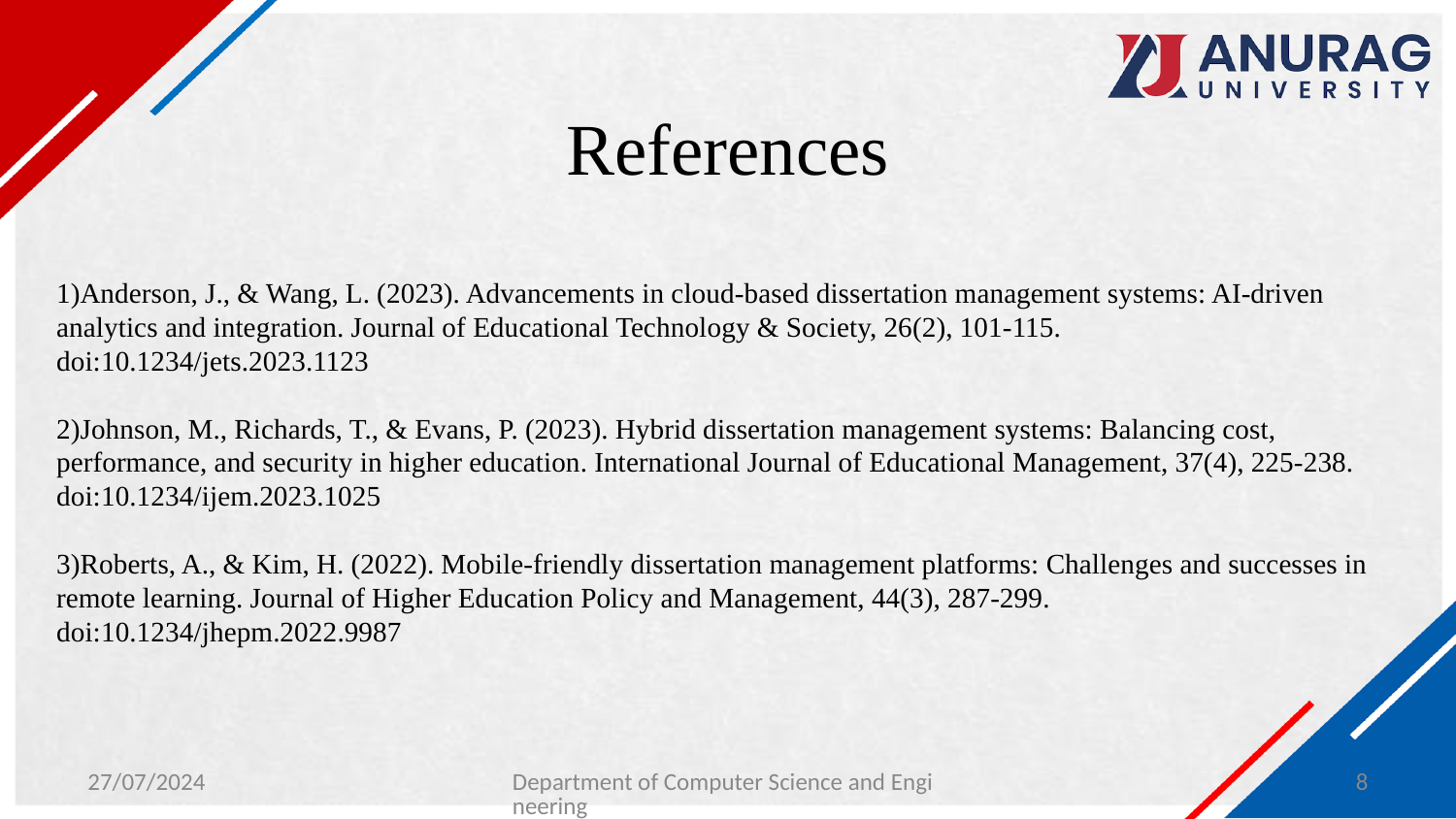

# References
1)Anderson, J., & Wang, L. (2023). Advancements in cloud-based dissertation management systems: AI-driven analytics and integration. Journal of Educational Technology & Society, 26(2), 101-115. doi:10.1234/jets.2023.1123

2)Johnson, M., Richards, T., & Evans, P. (2023). Hybrid dissertation management systems: Balancing cost, performance, and security in higher education. International Journal of Educational Management, 37(4), 225-238. doi:10.1234/ijem.2023.1025

3)Roberts, A., & Kim, H. (2022). Mobile-friendly dissertation management platforms: Challenges and successes in remote learning. Journal of Higher Education Policy and Management, 44(3), 287-299. doi:10.1234/jhepm.2022.9987

27/07/2024
Department of Computer Science and Engineering
8